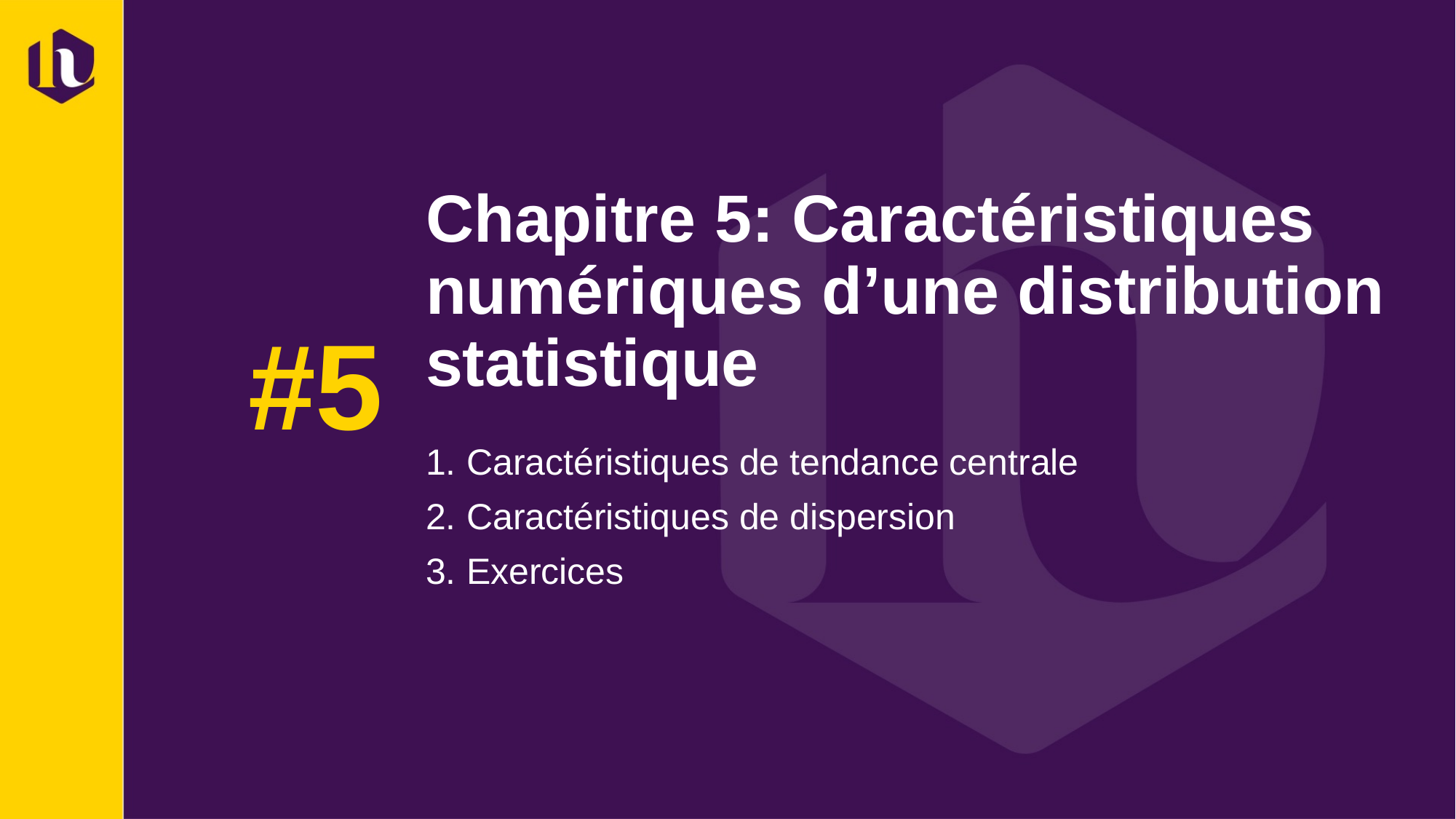

# Chapitre 5: Caractéristiques numériques d’une distribution statistique
#5
Caractéristiques de tendance centrale
Caractéristiques de dispersion
Exercices